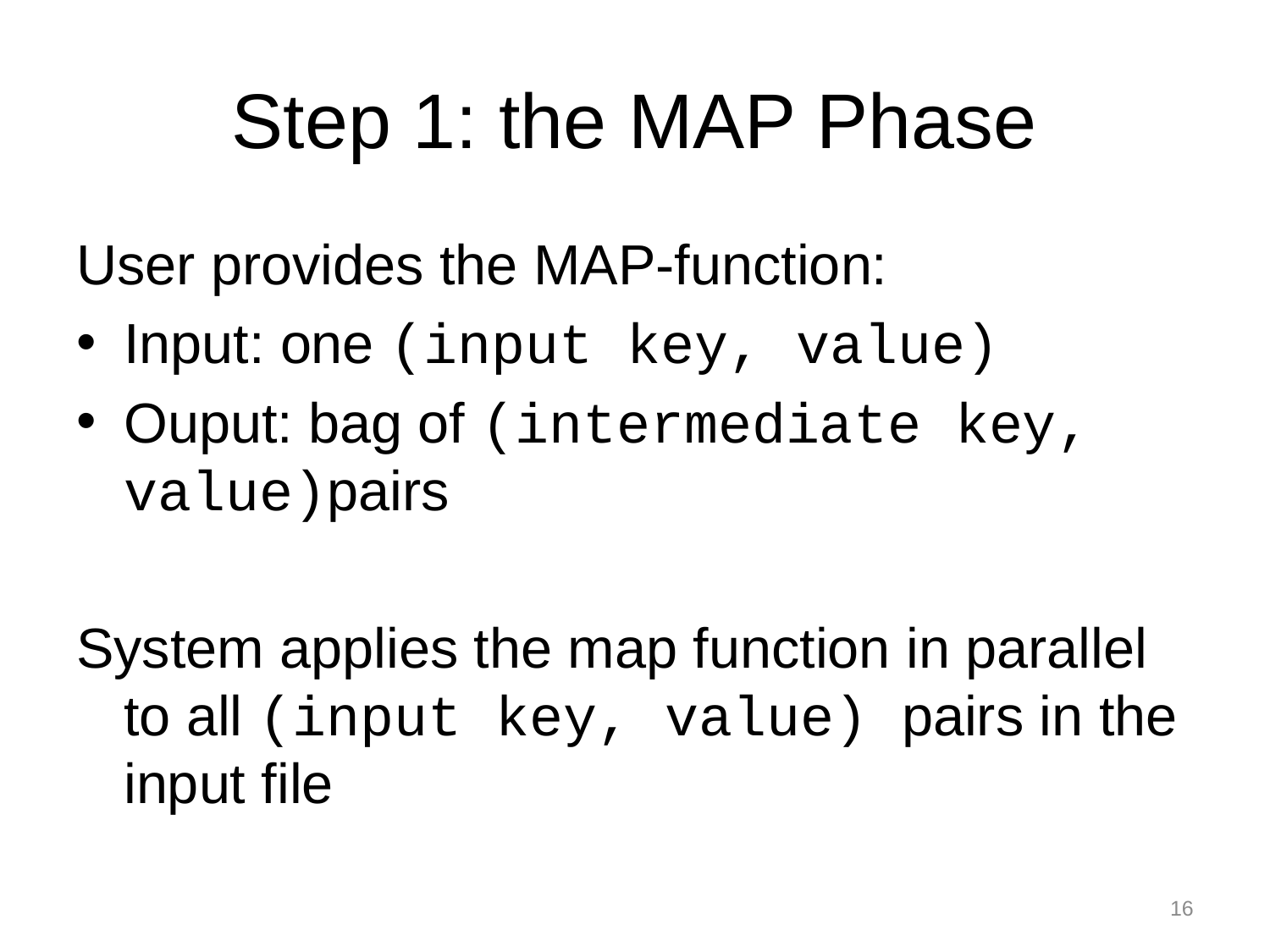

# Step 1: the MAP Phase
User provides the MAP-function:
Input: one (input key, value)
Ouput: bag of (intermediate key, value)pairs

System applies the map function in parallel to all (input key, value) pairs in the input file

16